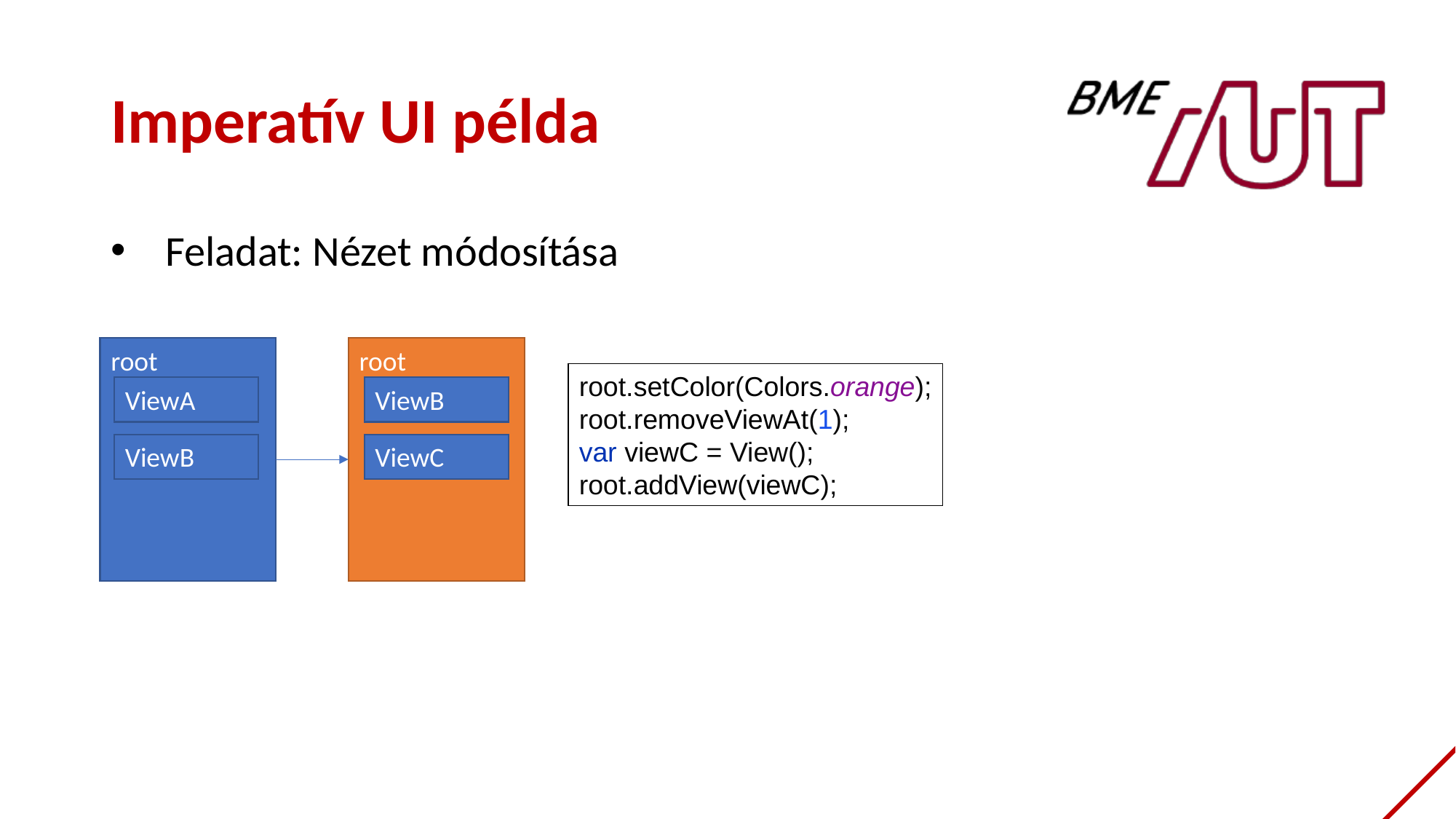

# Imperatív UI példa
Feladat: Nézet módosítása

root
root
root.setColor(Colors.orange);
root.removeViewAt(1);
var viewC = View();
root.addView(viewC);
ViewA
ViewB
ViewB
ViewC